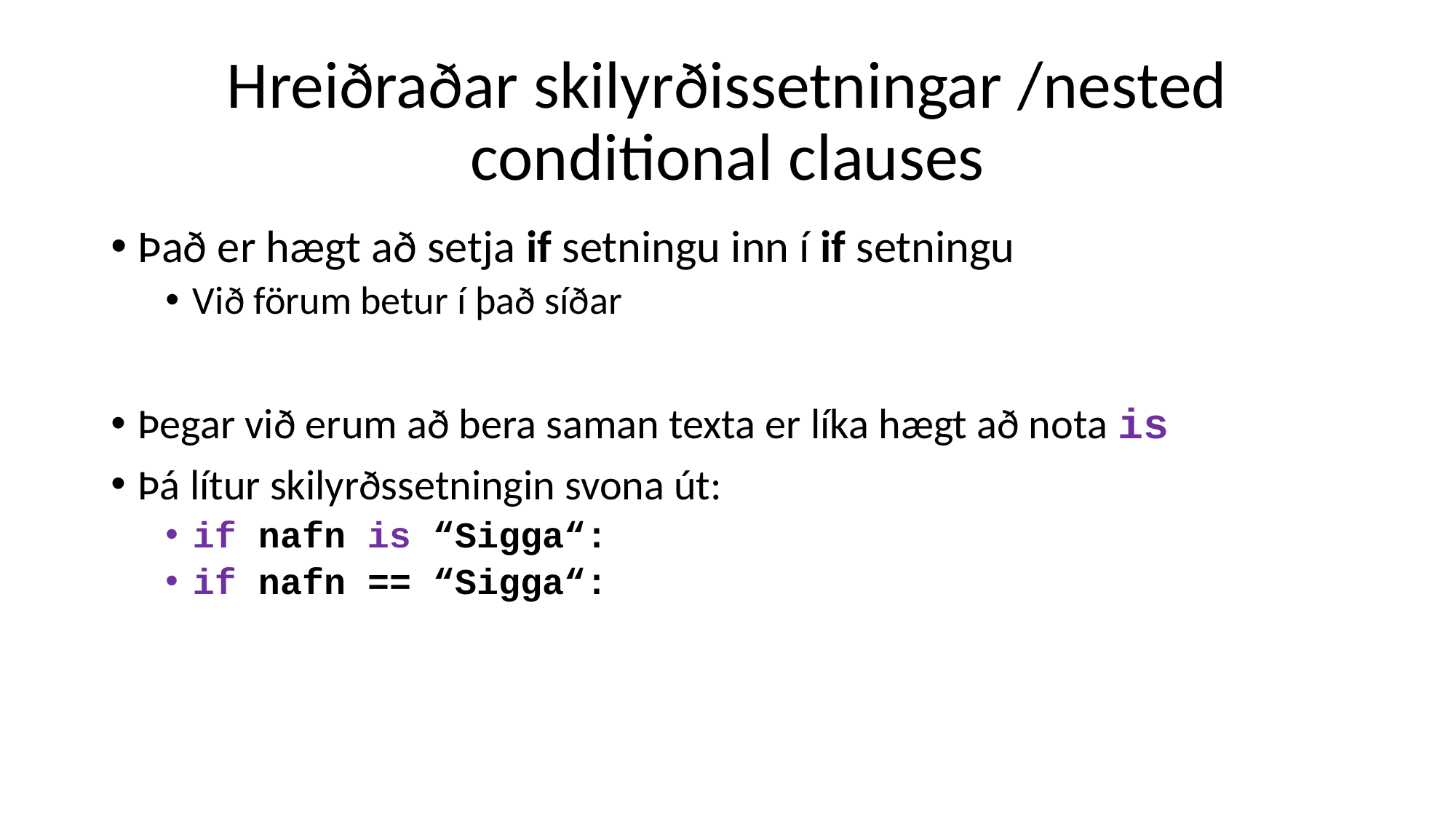

# Hreiðraðar skilyrðissetningar /nested conditional clauses
Það er hægt að setja if setningu inn í if setningu
Við förum betur í það síðar

Þegar við erum að bera saman texta er líka hægt að nota is
Þá lítur skilyrðssetningin svona út:
if nafn is “Sigga“:
if nafn == “Sigga“: